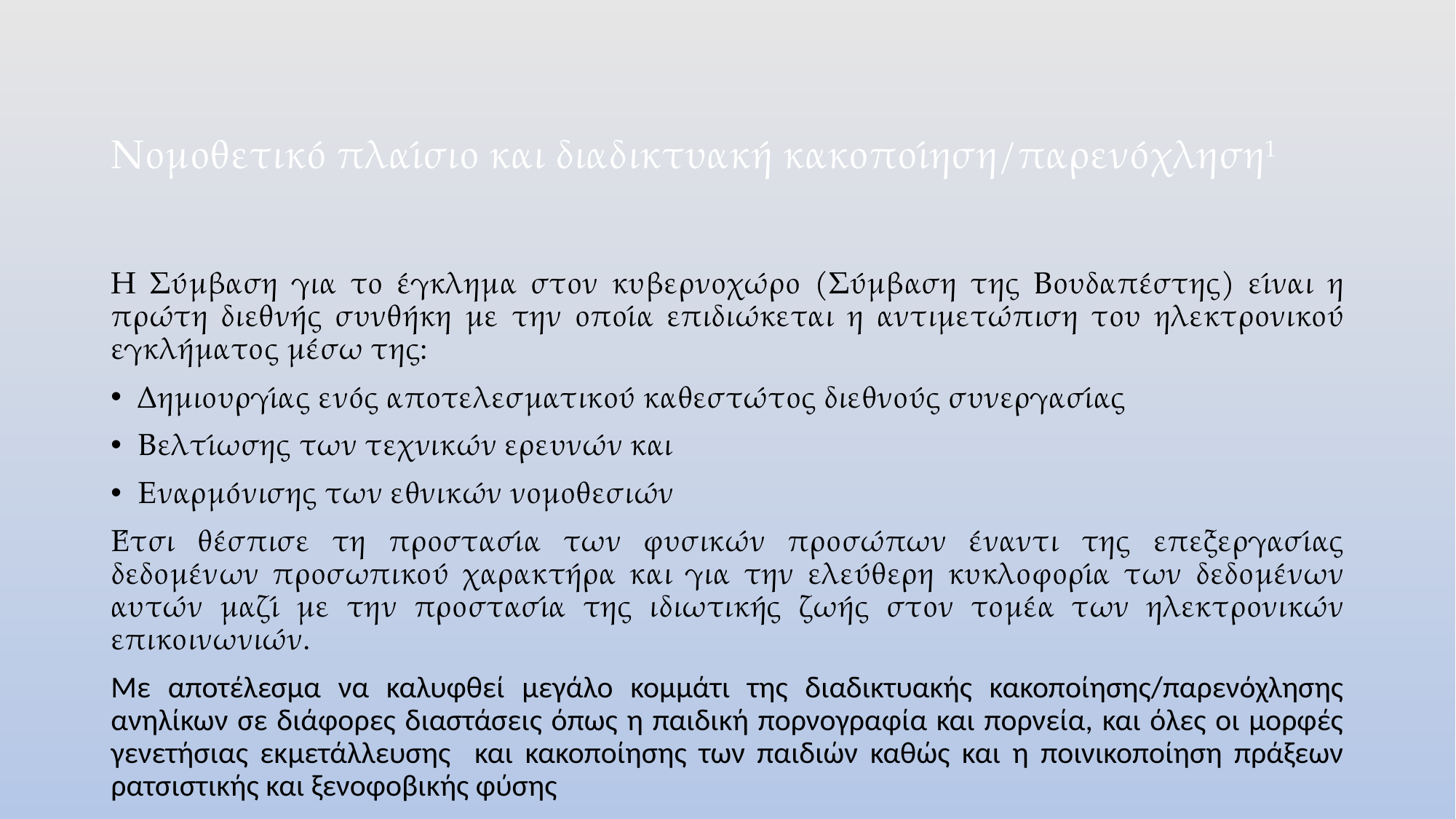

Νομοθετικό πλαίσιο και διαδικτυακή κακοποίηση/παρενόχληση1
Η Σύμβαση για το έγκλημα στον κυβερνοχώρο (Σύμβαση της Βουδαπέστης) είναι η πρώτη διεθνής συνθήκη με την οποία επιδιώκεται η αντιμετώπιση του ηλεκτρονικού εγκλήματος μέσω της:
Δημιουργίας ενός αποτελεσματικού καθεστώτος διεθνούς συνεργασίας
Βελτίωσης των τεχνικών ερευνών και
Εναρμόνισης των εθνικών νομοθεσιών
Έτσι θέσπισε τη προστασία των φυσικών προσώπων έναντι της επεξεργασίας δεδομένων προσωπικού χαρακτήρα και για την ελεύθερη κυκλοφορία των δεδομένων αυτών μαζί με την προστασία της ιδιωτικής ζωής στον τομέα των ηλεκτρονικών επικοινωνιών.
Με αποτέλεσμα να καλυφθεί μεγάλο κομμάτι της διαδικτυακής κακοποίησης/παρενόχλησης ανηλίκων σε διάφορες διαστάσεις όπως η παιδική πορνογραφία και πορνεία, και όλες οι μορφές γενετήσιας εκμετάλλευσης  και κακοποίησης των παιδιών καθώς και η ποινικοποίηση πράξεων ρατσιστικής και ξενοφοβικής φύσης